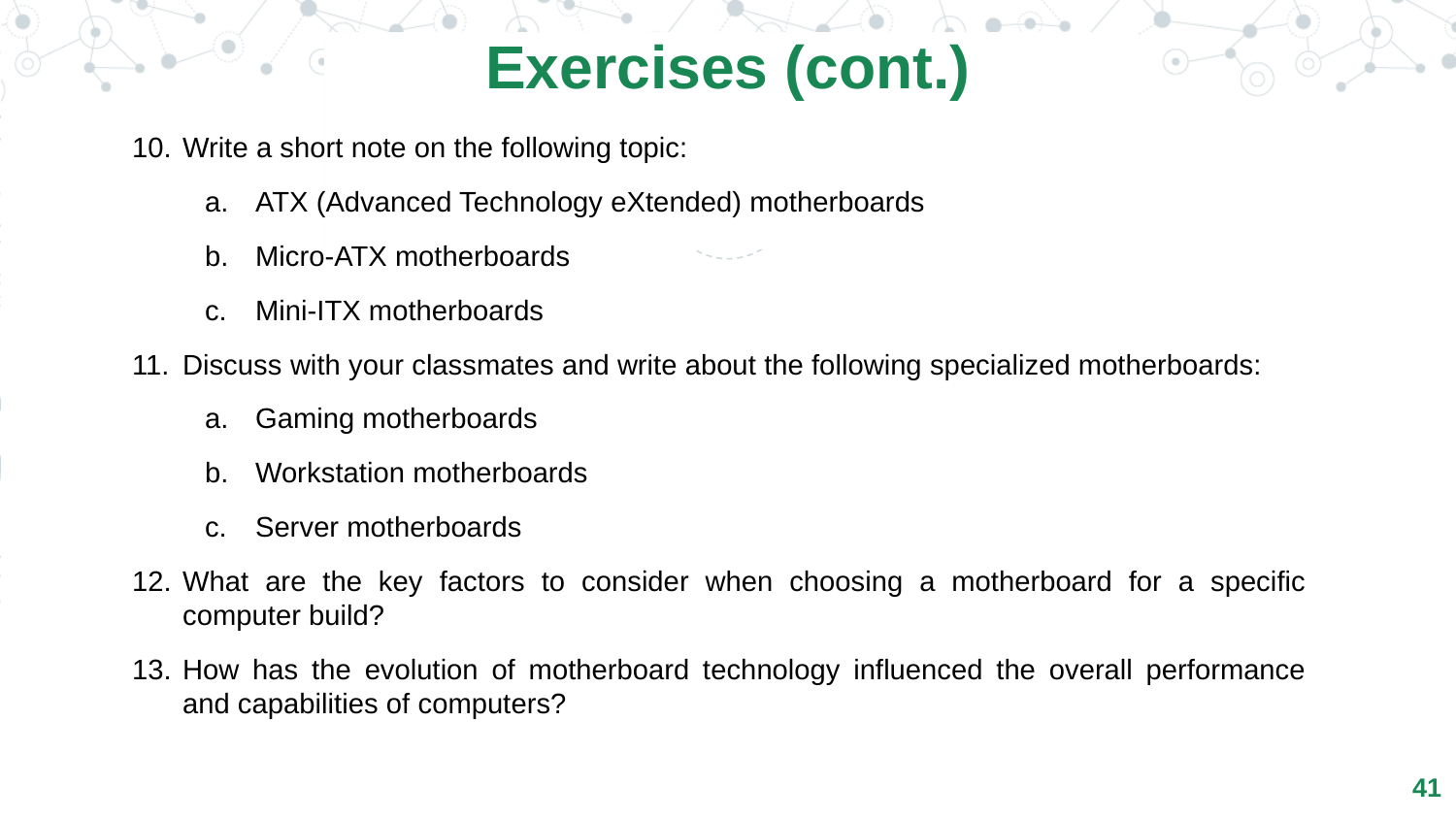

Exercises (cont.)
Write a short note on the following topic:
ATX (Advanced Technology eXtended) motherboards
Micro-ATX motherboards
Mini-ITX motherboards
Discuss with your classmates and write about the following specialized motherboards:
Gaming motherboards
Workstation motherboards
Server motherboards
What are the key factors to consider when choosing a motherboard for a specific computer build?
How has the evolution of motherboard technology influenced the overall performance and capabilities of computers?

41